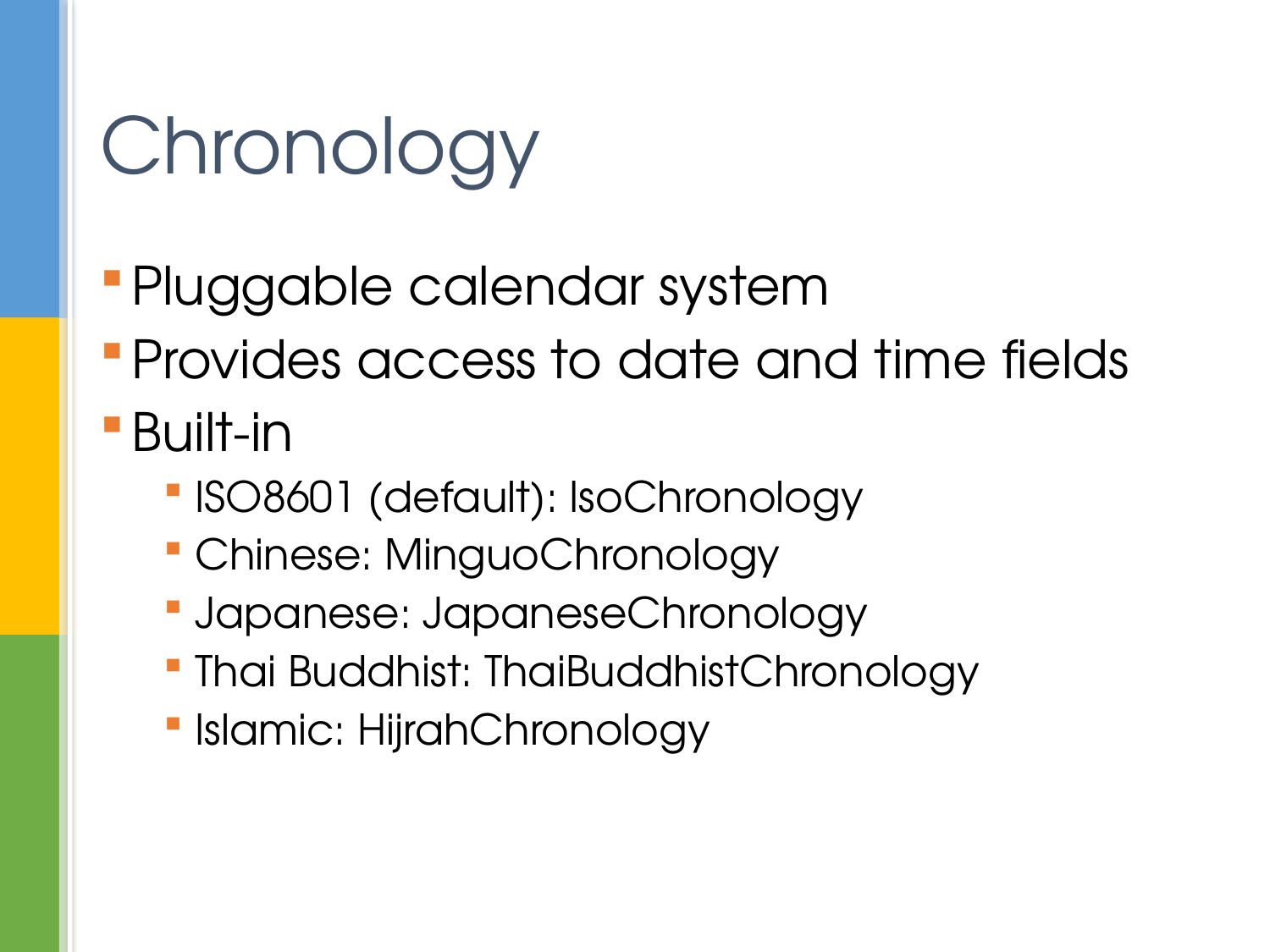

# Chronology
Pluggable calendar system
Provides access to date and time fields
Built-in
ISO8601 (default): IsoChronology
Chinese: MinguoChronology
Japanese: JapaneseChronology
Thai Buddhist: ThaiBuddhistChronology
Islamic: HijrahChronology